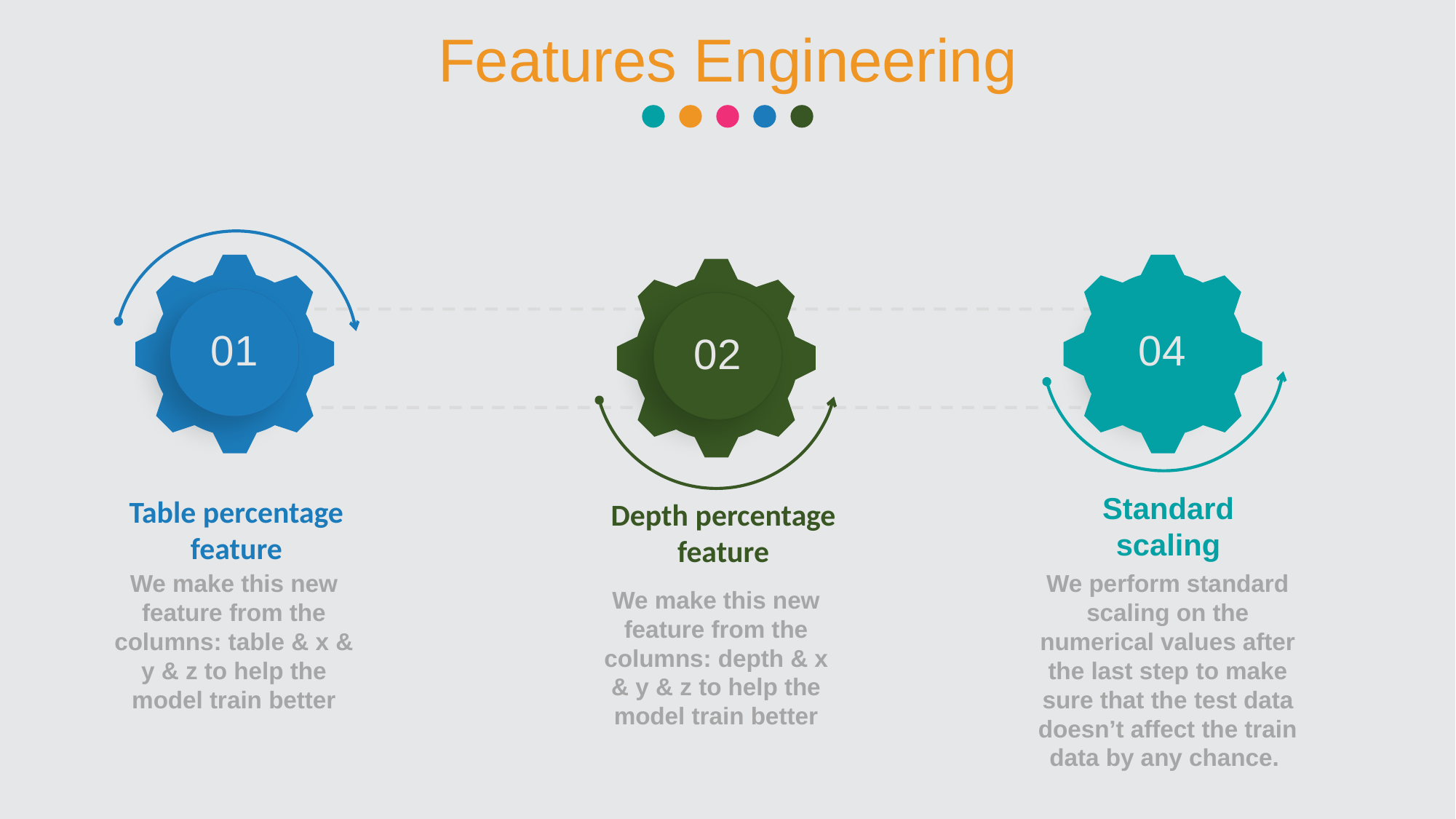

Features Engineering

01

04

02

Standard scaling
Table percentage feature
Depth percentage feature
We make this new feature from the columns: table & x & y & z to help the model train better
We perform standard scaling on the numerical values after the last step to make sure that the test data doesn’t affect the train data by any chance.
We make this new feature from the columns: depth & x & y & z to help the model train better